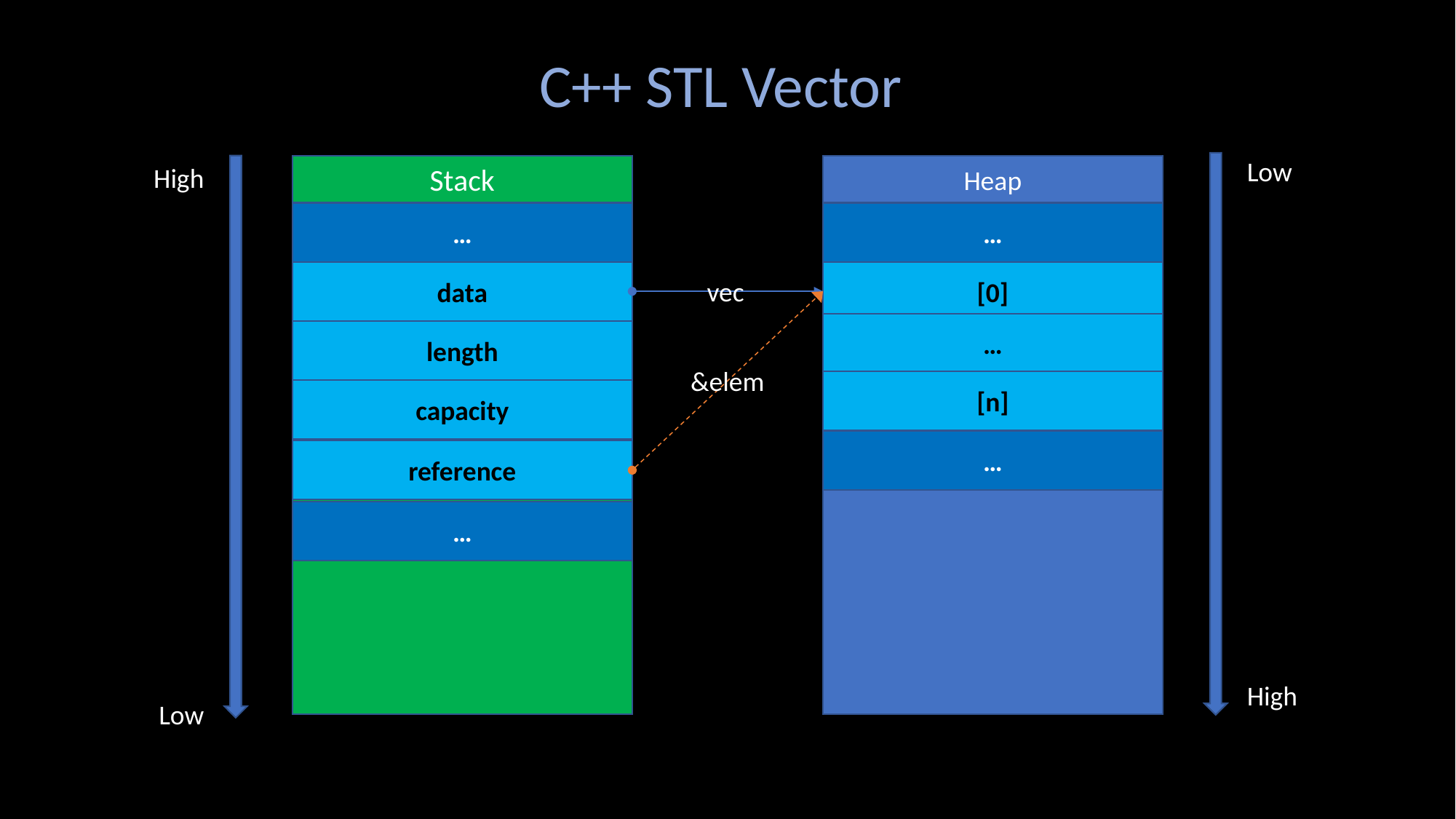

C++ STL Vector
Low

High

Stack
Heap
…

…

data
[0]
vec
…
length
&elem
[n]
capacity
…
reference
…
High
Low